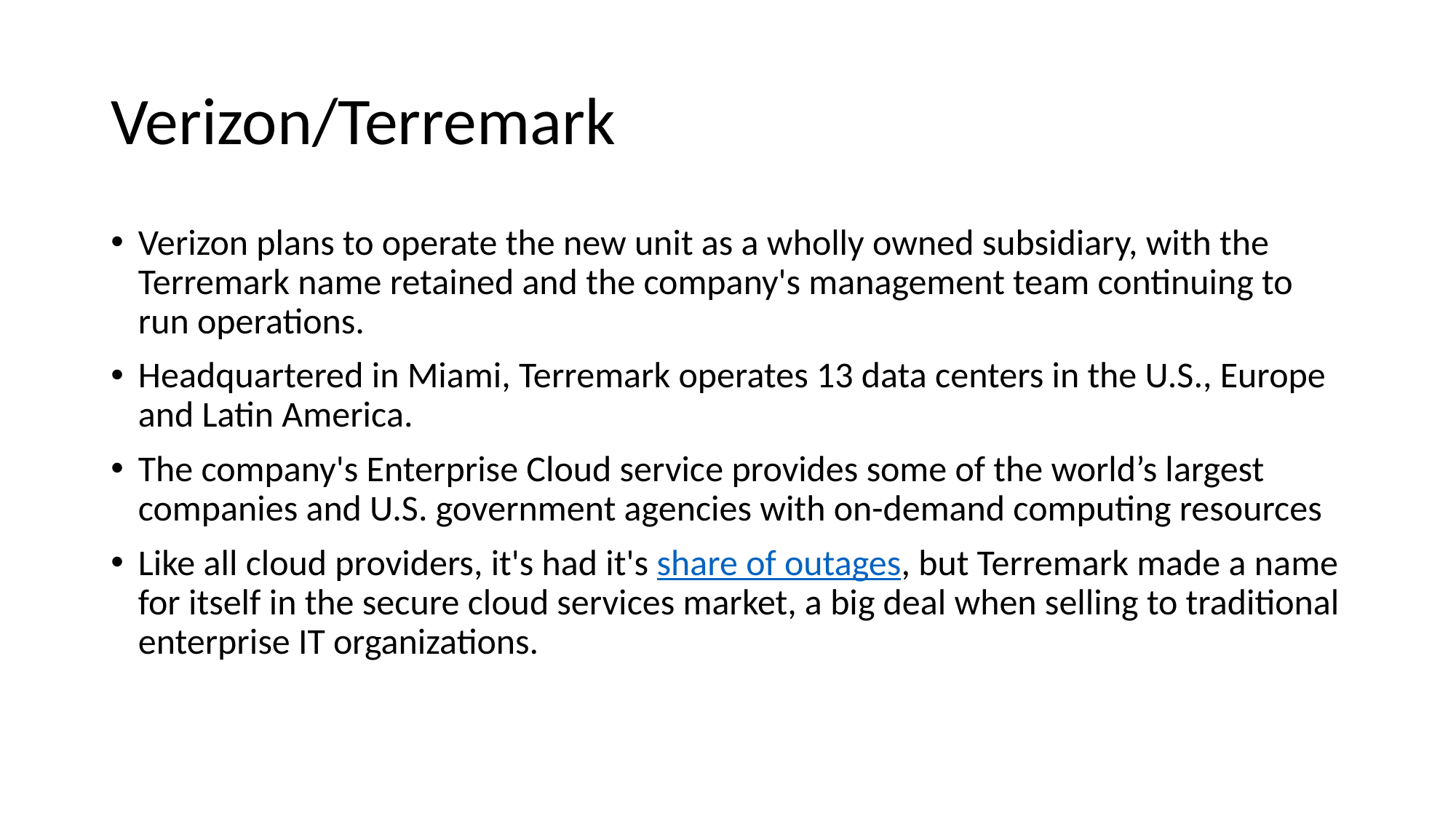

# Verizon/Terremark
Verizon plans to operate the new unit as a wholly owned subsidiary, with the Terremark name retained and the company's management team continuing to run operations.
Headquartered in Miami, Terremark operates 13 data centers in the U.S., Europe and Latin America.
The company's Enterprise Cloud service provides some of the world’s largest companies and U.S. government agencies with on-demand computing resources
Like all cloud providers, it's had it's share of outages, but Terremark made a name for itself in the secure cloud services market, a big deal when selling to traditional enterprise IT organizations.